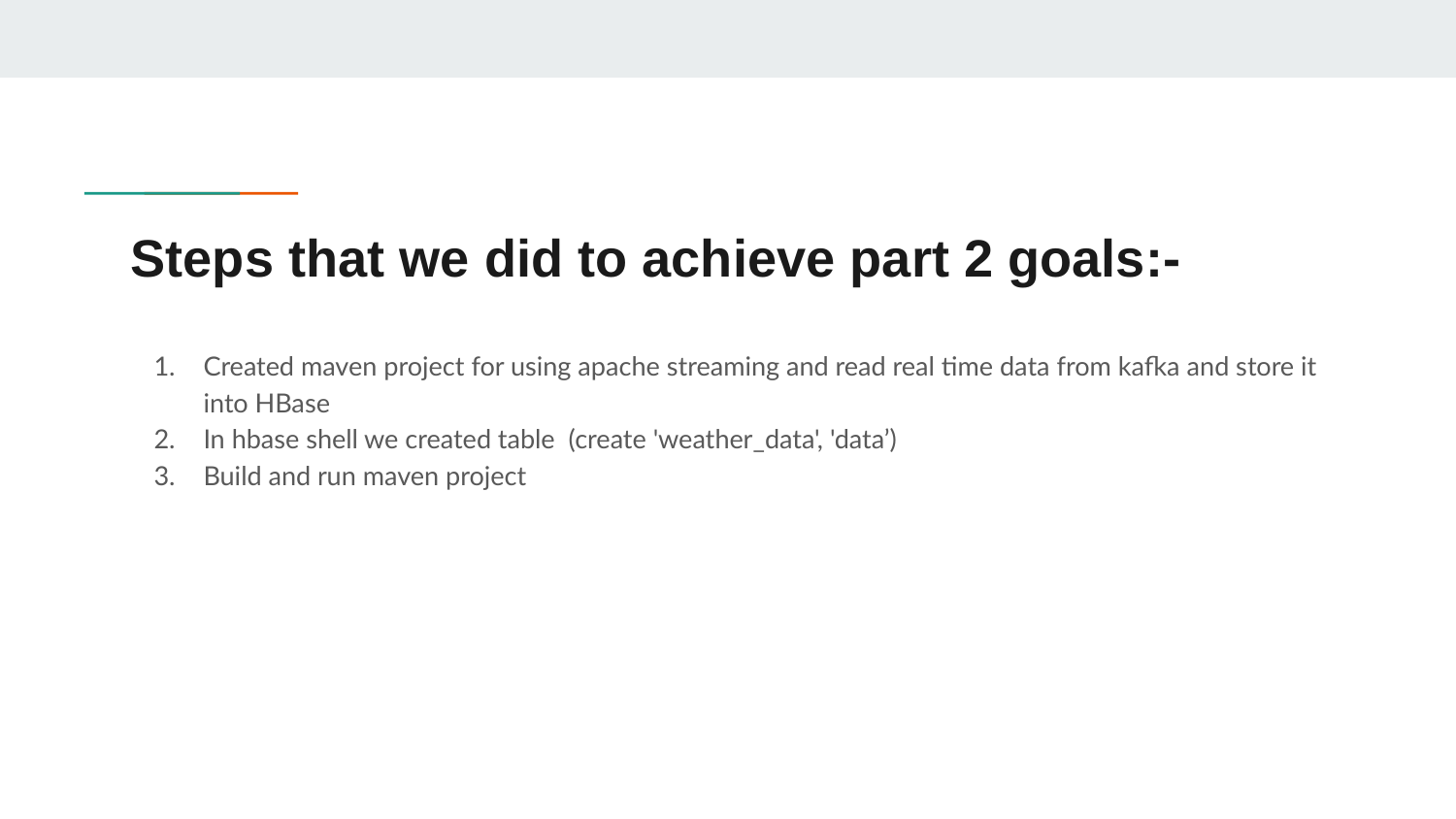

# Steps that we did to achieve part 2 goals:-
Created maven project for using apache streaming and read real time data from kafka and store it into HBase
In hbase shell we created table  (create 'weather_data', 'data’)
Build and run maven project